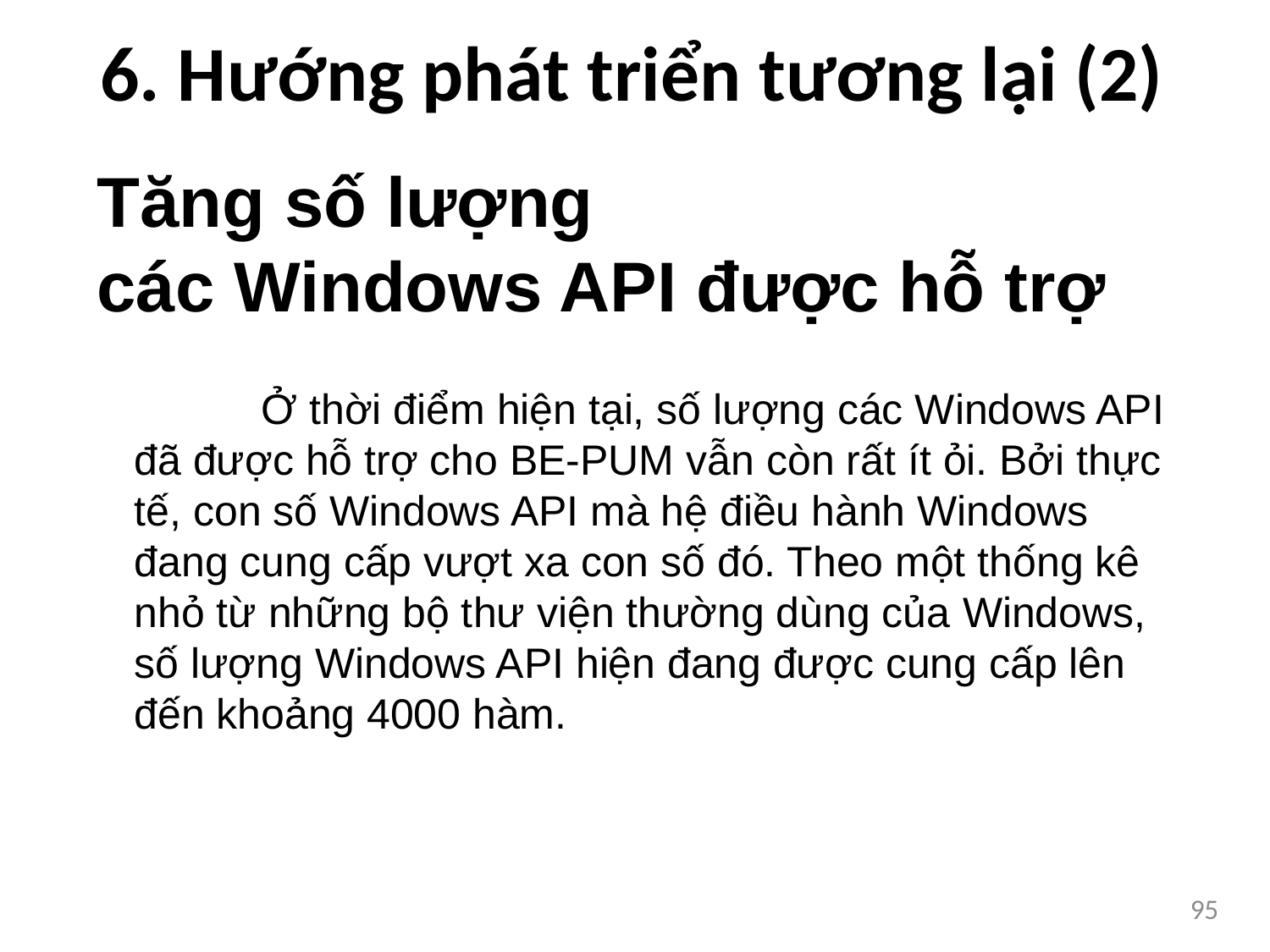

6. Hướng phát triển tương lại (2)
Tăng số lượng
các Windows API được hỗ trợ
	Ở thời điểm hiện tại, số lượng các Windows API đã được hỗ trợ cho BE-PUM vẫn còn rất ít ỏi. Bởi thực tế, con số Windows API mà hệ điều hành Windows đang cung cấp vượt xa con số đó. Theo một thống kê nhỏ từ những bộ thư viện thường dùng của Windows, số lượng Windows API hiện đang được cung cấp lên đến khoảng 4000 hàm.
95